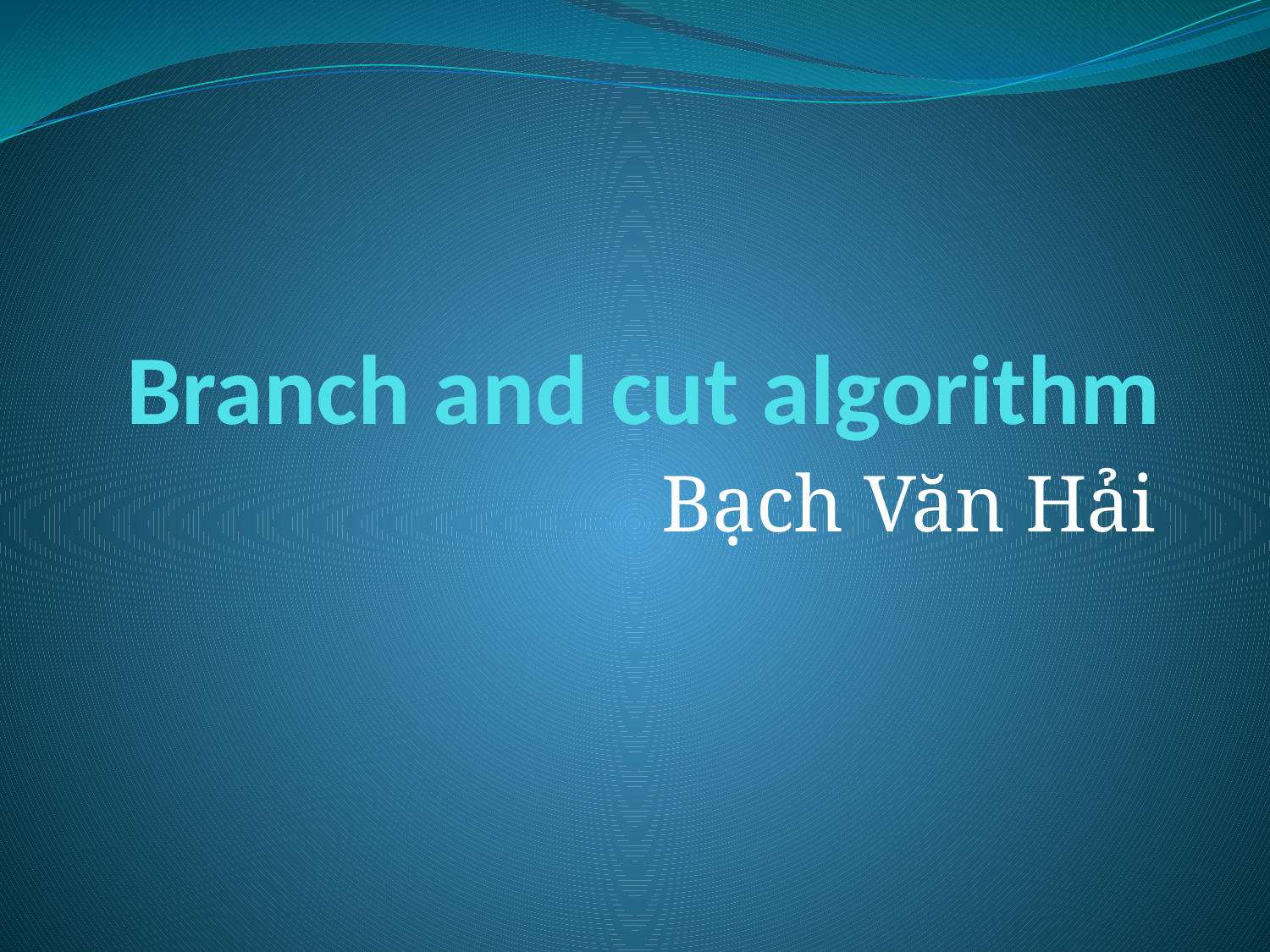

# Branch and cut algorithm
Bạch Văn Hải